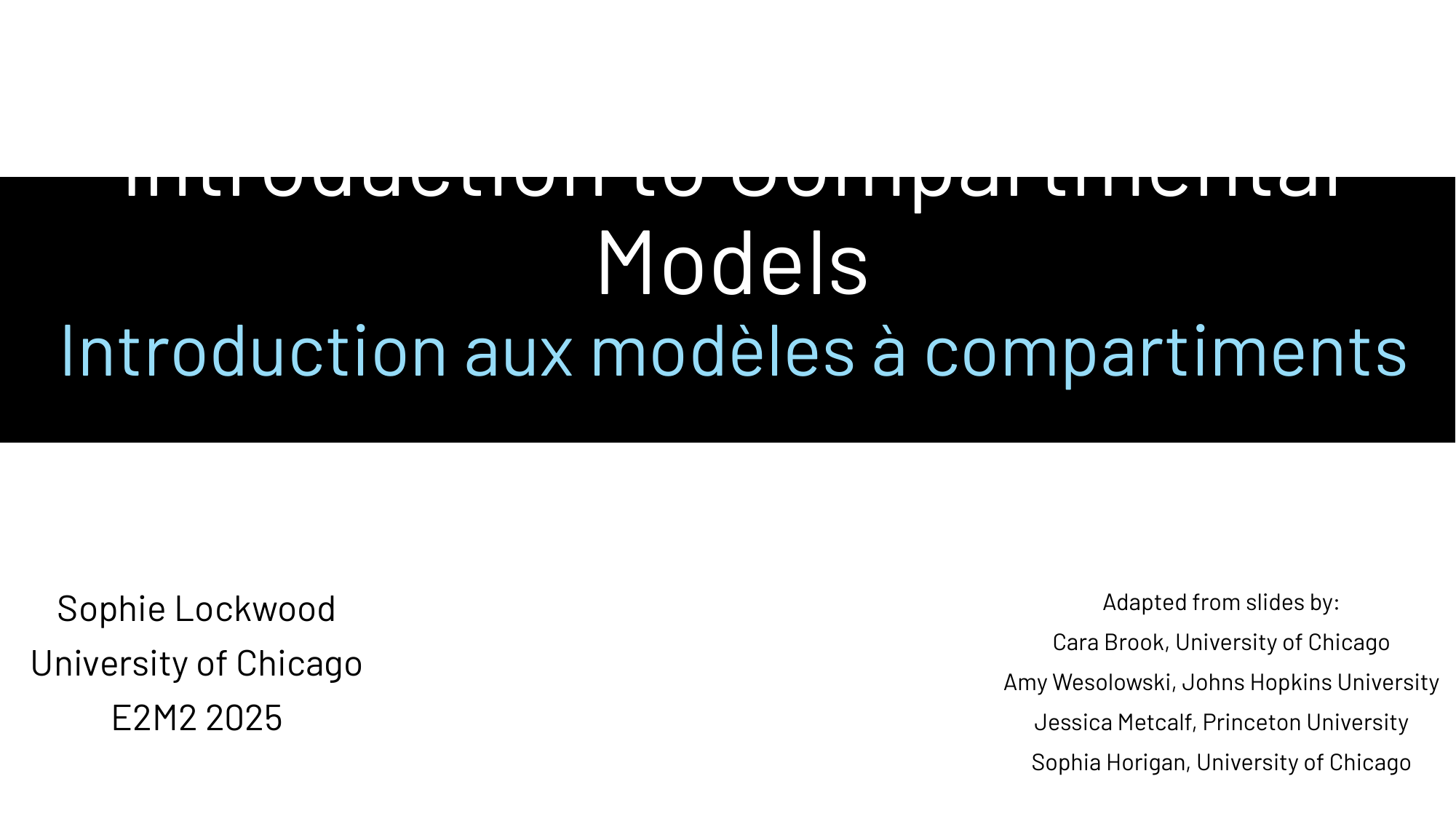

# Introduction to Compartmental Models
Introduction aux modèles à compartiments

Sophie Lockwood
University of Chicago
E2M2 2025
Adapted from slides by:
Cara Brook, University of Chicago
Amy Wesolowski, Johns Hopkins University
Jessica Metcalf, Princeton University
Sophia Horigan, University of Chicago